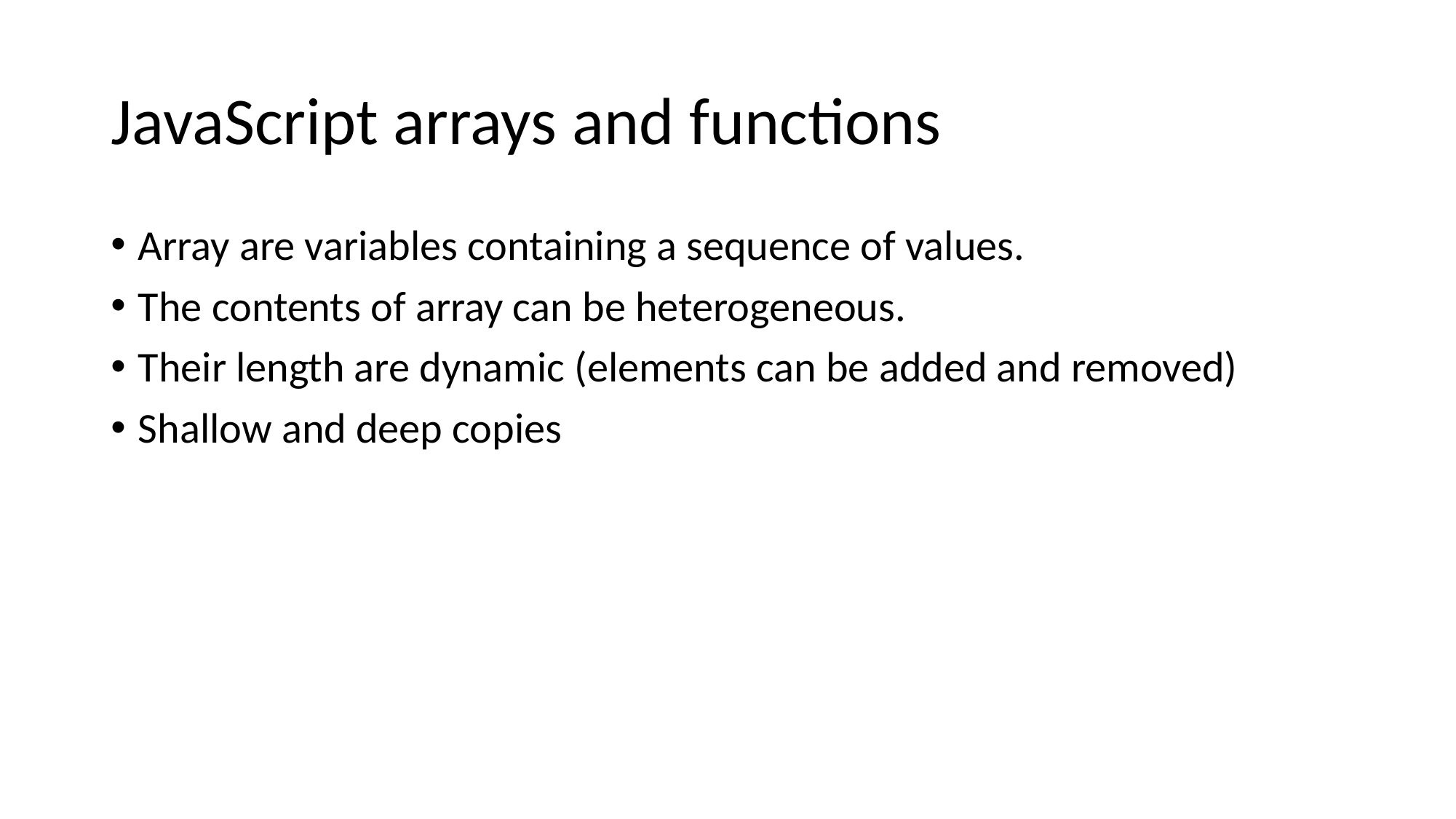

# JavaScript arrays and functions
Array are variables containing a sequence of values.
The contents of array can be heterogeneous.
Their length are dynamic (elements can be added and removed)
Shallow and deep copies